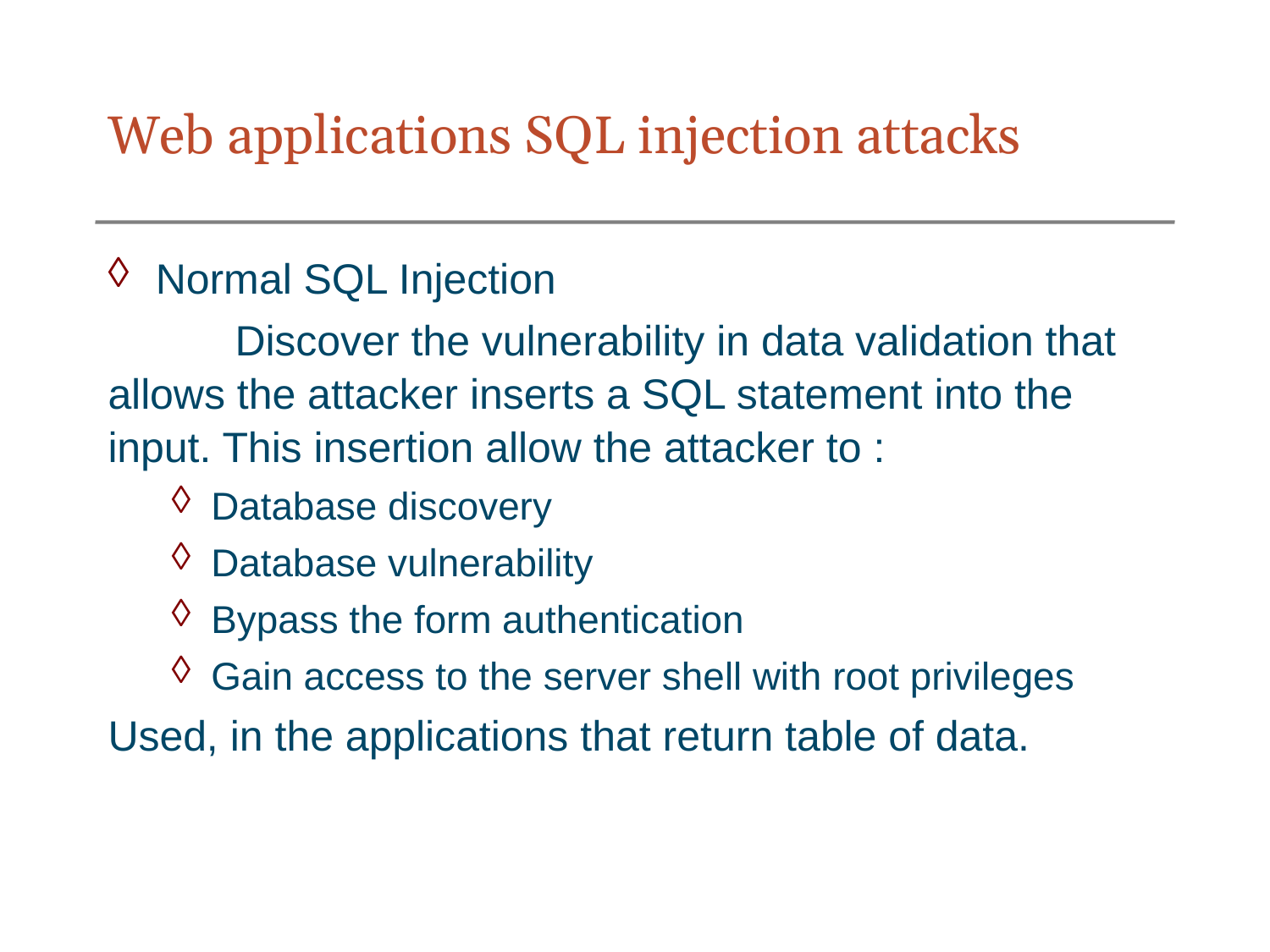

# Web applications SQL injection attacks
Normal SQL Injection
	Discover the vulnerability in data validation that allows the attacker inserts a SQL statement into the input. This insertion allow the attacker to :
Database discovery
Database vulnerability
Bypass the form authentication
Gain access to the server shell with root privileges
Used, in the applications that return table of data.